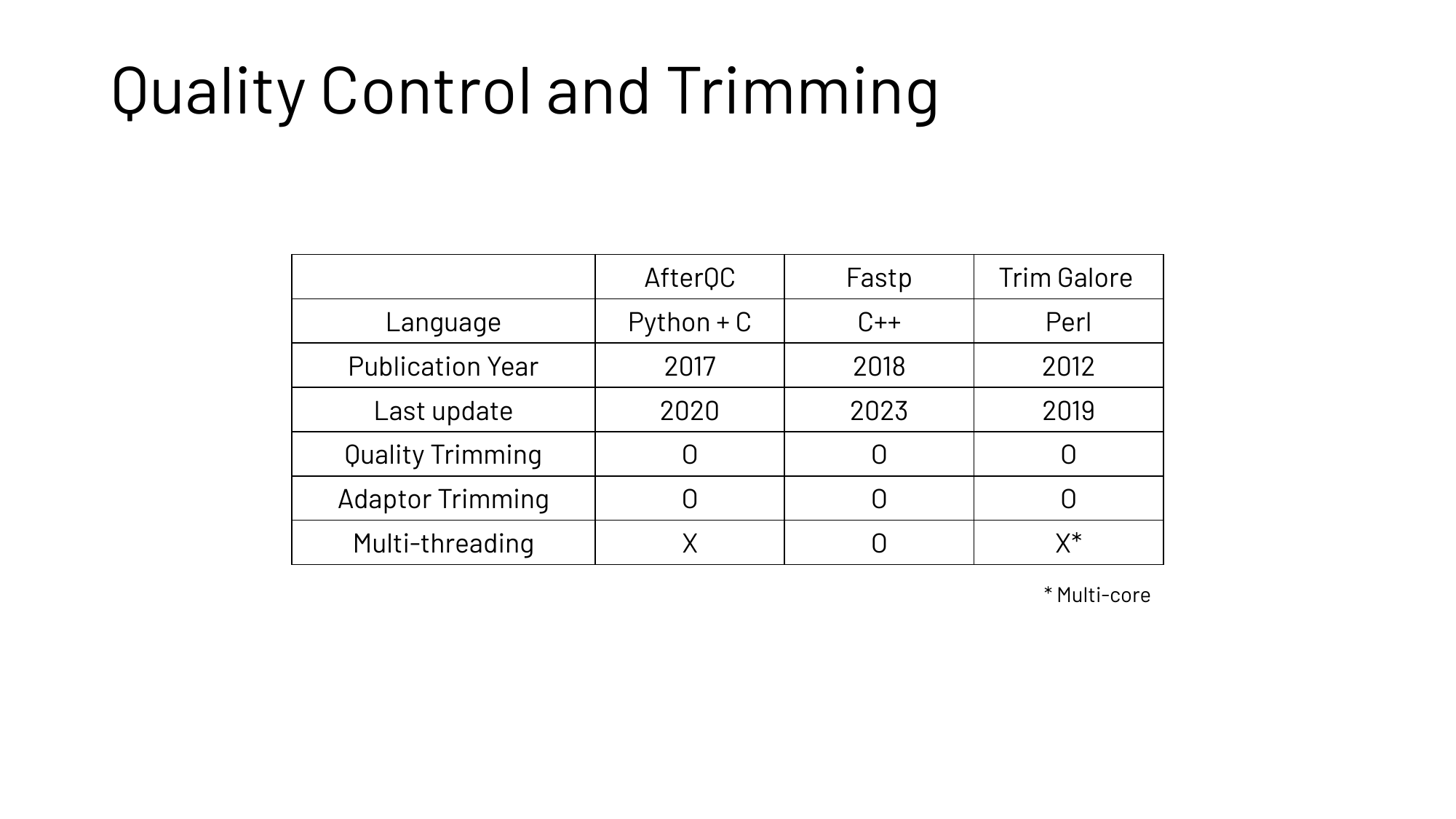

# Quality Control and Trimming
|  | AfterQC | Fastp | Trim Galore |
| --- | --- | --- | --- |
| Language | Python + C | C++ | Perl |
| Publication Year | 2017 | 2018 | 2012 |
| Last update | 2020 | 2023 | 2019 |
| Quality Trimming | O | O | O |
| Adaptor Trimming | O | O | O |
| Multi-threading | X | O | X\* |
* Multi-core